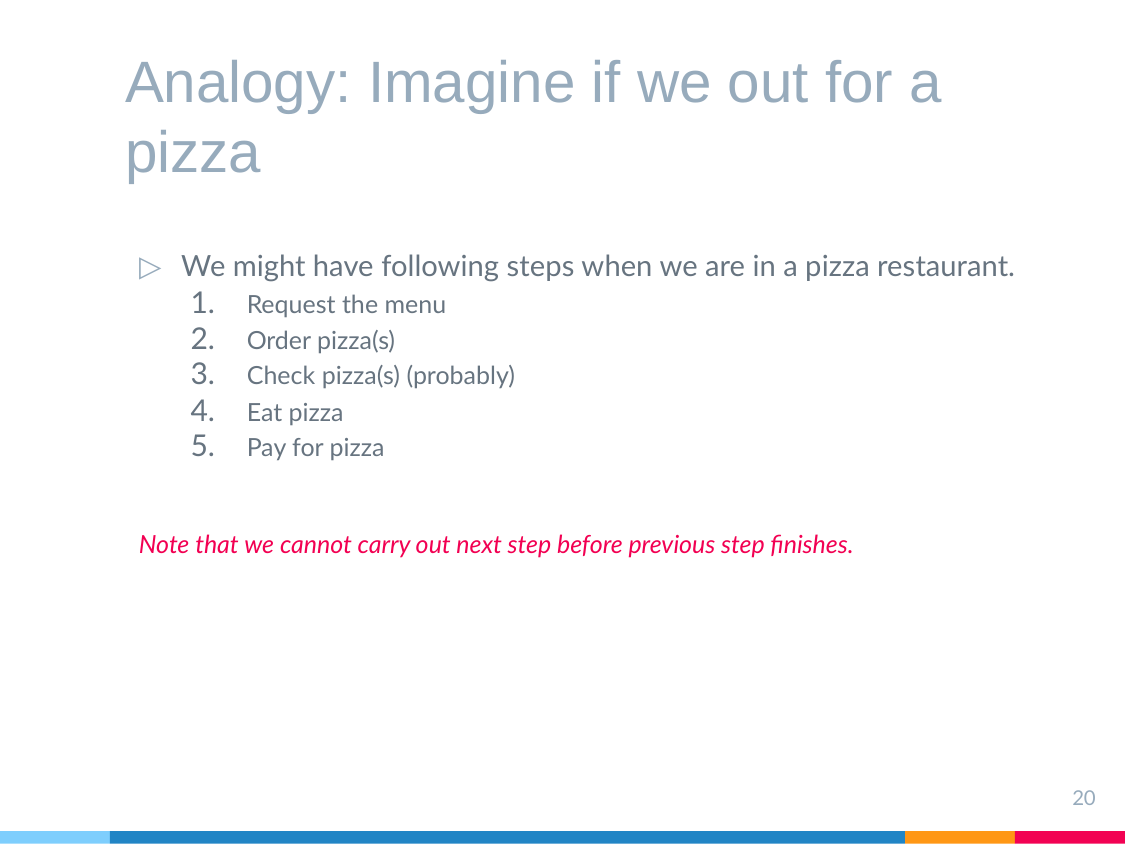

# Analogy: Imagine if we out for a pizza
We might have following steps when we are in a pizza restaurant.
Request the menu
Order pizza(s)
Check pizza(s) (probably)
Eat pizza
Pay for pizza

Note that we cannot carry out next step before previous step finishes.

20